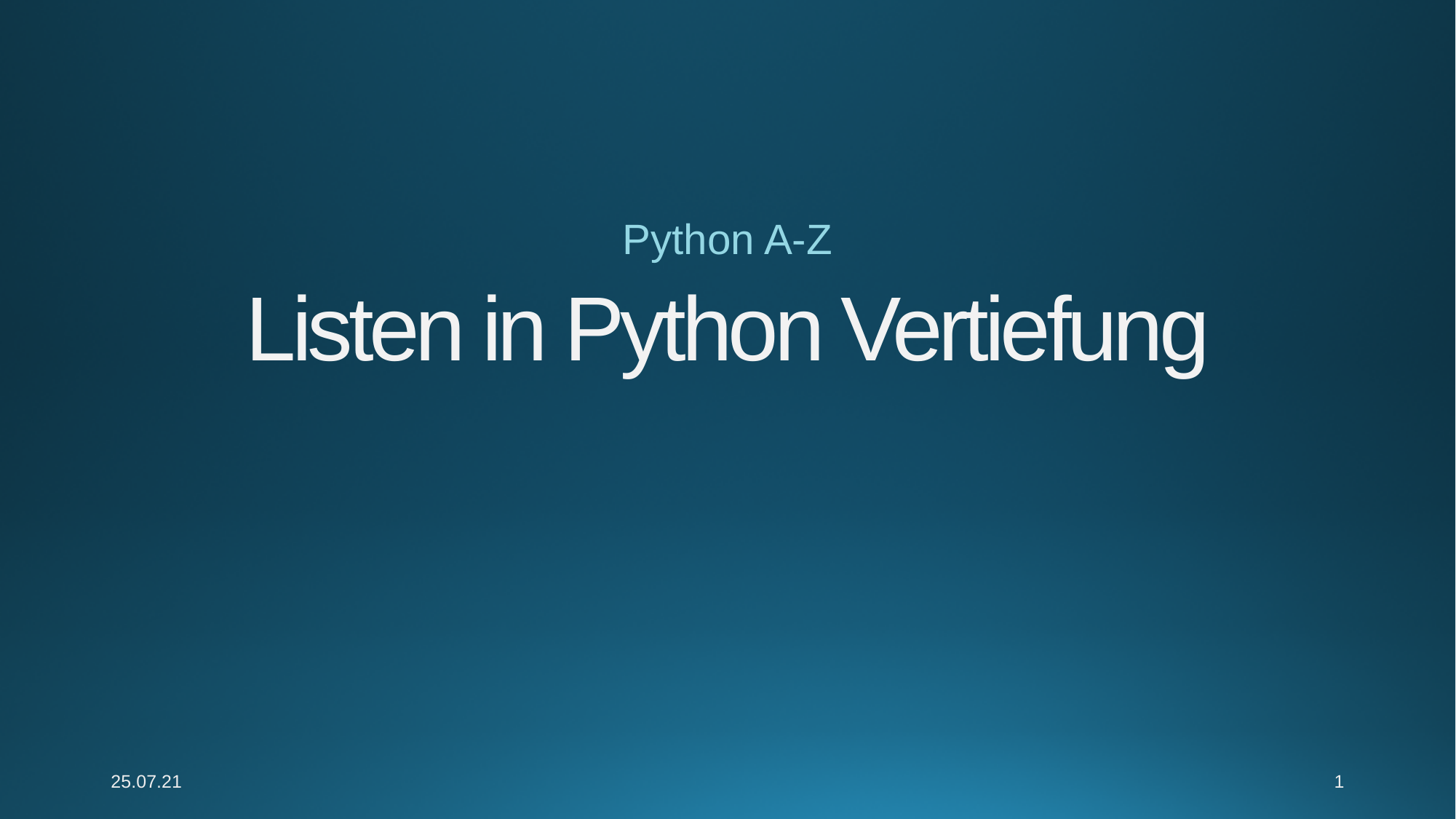

Python A-Z
# Listen in Python Vertiefung
25.07.21
1